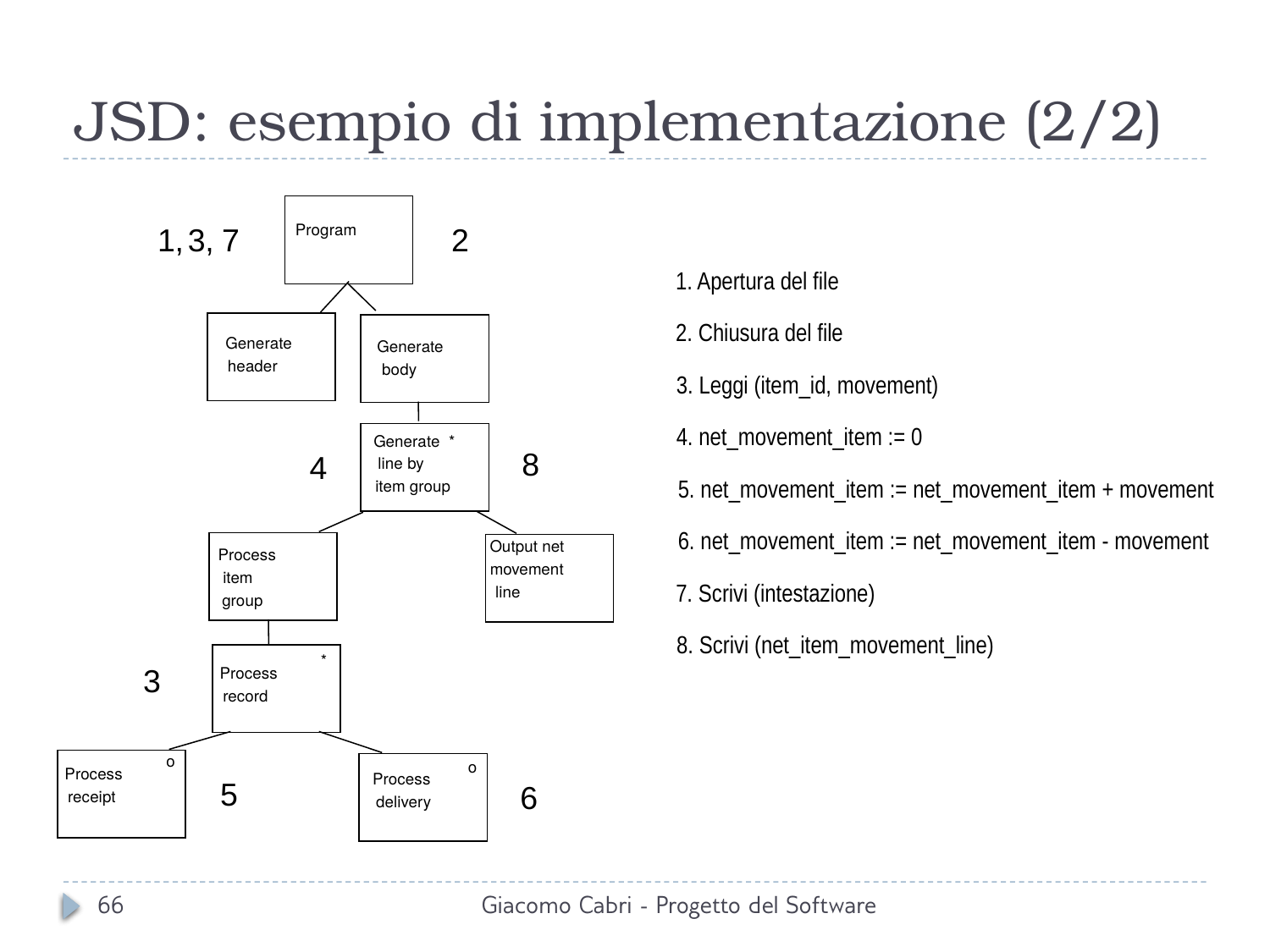

# JSD: esempio di implementazione (2/2)

Program

Generate
Generate
header
body

Generate  *
line by
item group

Output net
Process
movement
item
line
group

*
Process
record

o

o
Process
Process
receipt
delivery
1,
3,
7
2
1. Apertura del file
2. Chiusura del file
3. Leggi (item_id, movement)
4. net_movement_item := 0
5. net_movement_item := net_movement_item + movement
6. net_movement_item := net_movement_item - movement
7. Scrivi (intestazione)
8. Scrivi (net_item_movement_line)
8
4
3
5
6
66
Giacomo Cabri - Progetto del Software